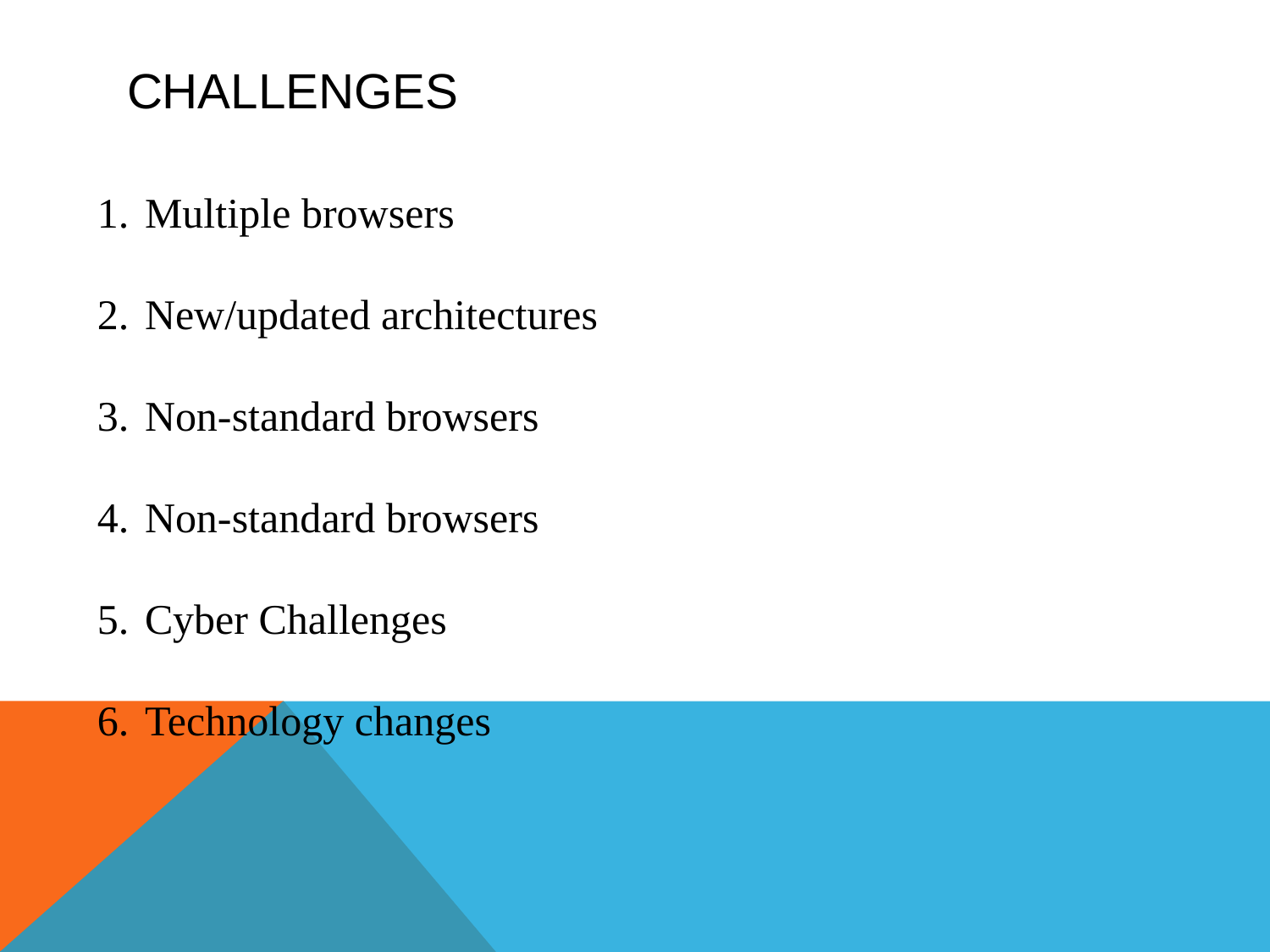

# challenges
Multiple browsers

New/updated architectures

Non-standard browsers

Non-standard browsers

Cyber Challenges

Technology changes